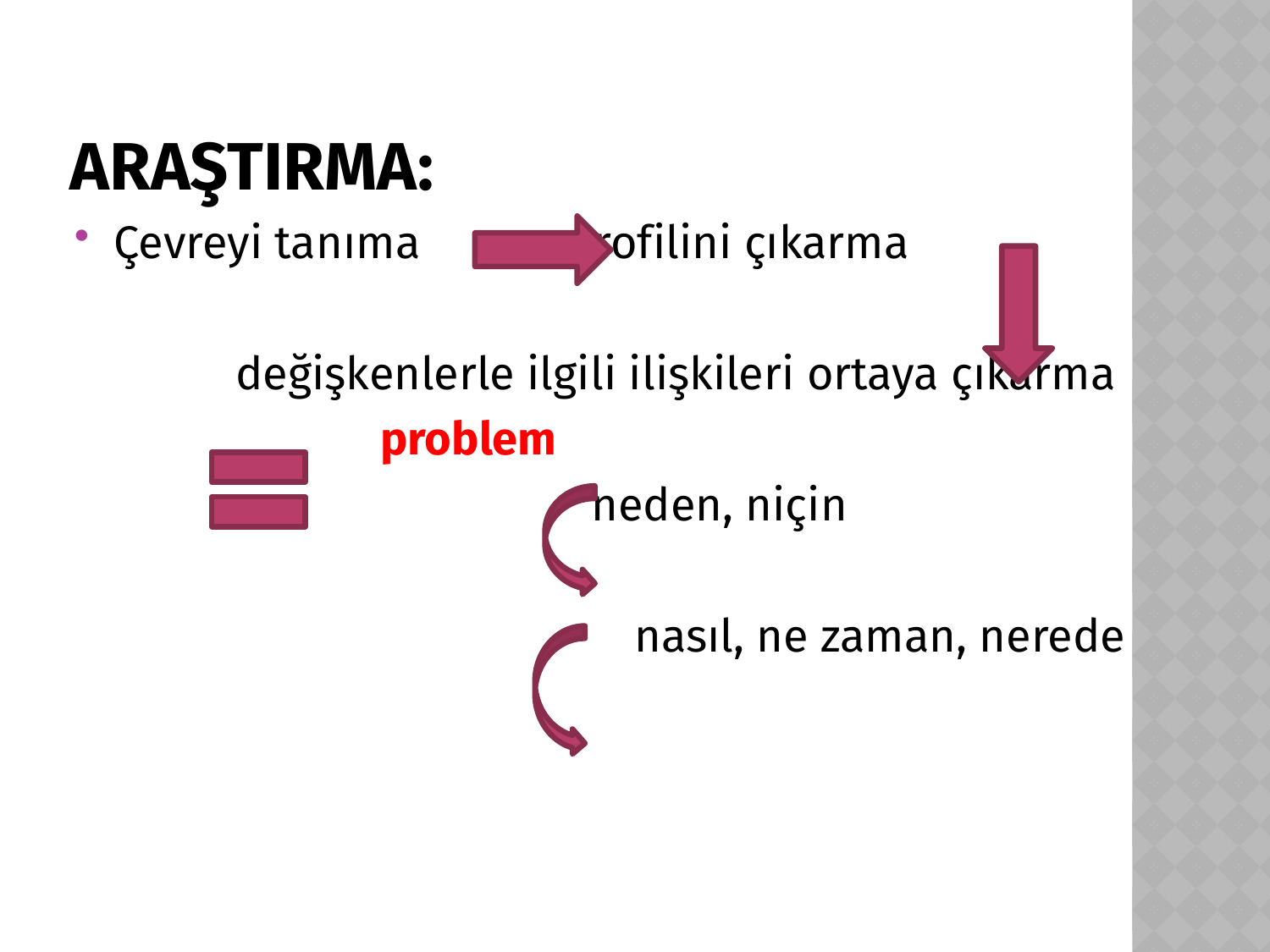

# ARAŞTIRMA:
Çevreyi tanıma            profilini çıkarma

             değişkenlerle ilgili ilişkileri ortaya çıkarma
      		 problem
                                          neden, niçin

 					 nasıl, ne zaman, nerede